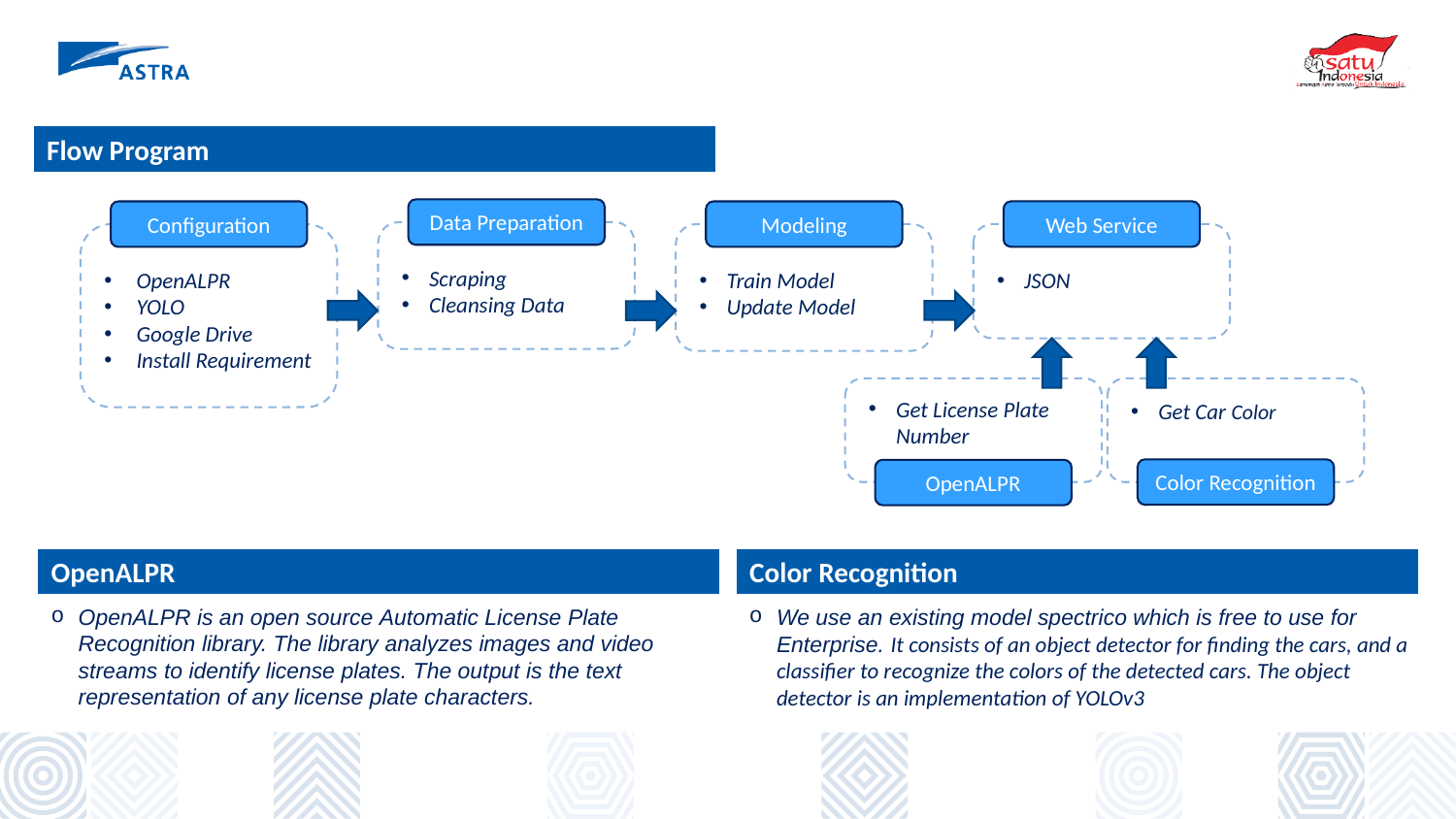

Flow Program
Data Preparation
Web Service
Configuration
Modeling

Scraping
Cleansing Data
JSON
 OpenALPR
 YOLO
 Google Drive
 Install Requirement

Train Model
Update Model

Get License Plate Number
Get Car Color

Color Recognition
OpenALPR
OpenALPR
Color Recognition
OpenALPR is an open source Automatic License Plate Recognition library. The library analyzes images and video streams to identify license plates. The output is the text representation of any license plate characters.

We use an existing model spectrico which is free to use for Enterprise. It consists of an object detector for finding the cars, and a classifier to recognize the colors of the detected cars. The object detector is an implementation of YOLOv3